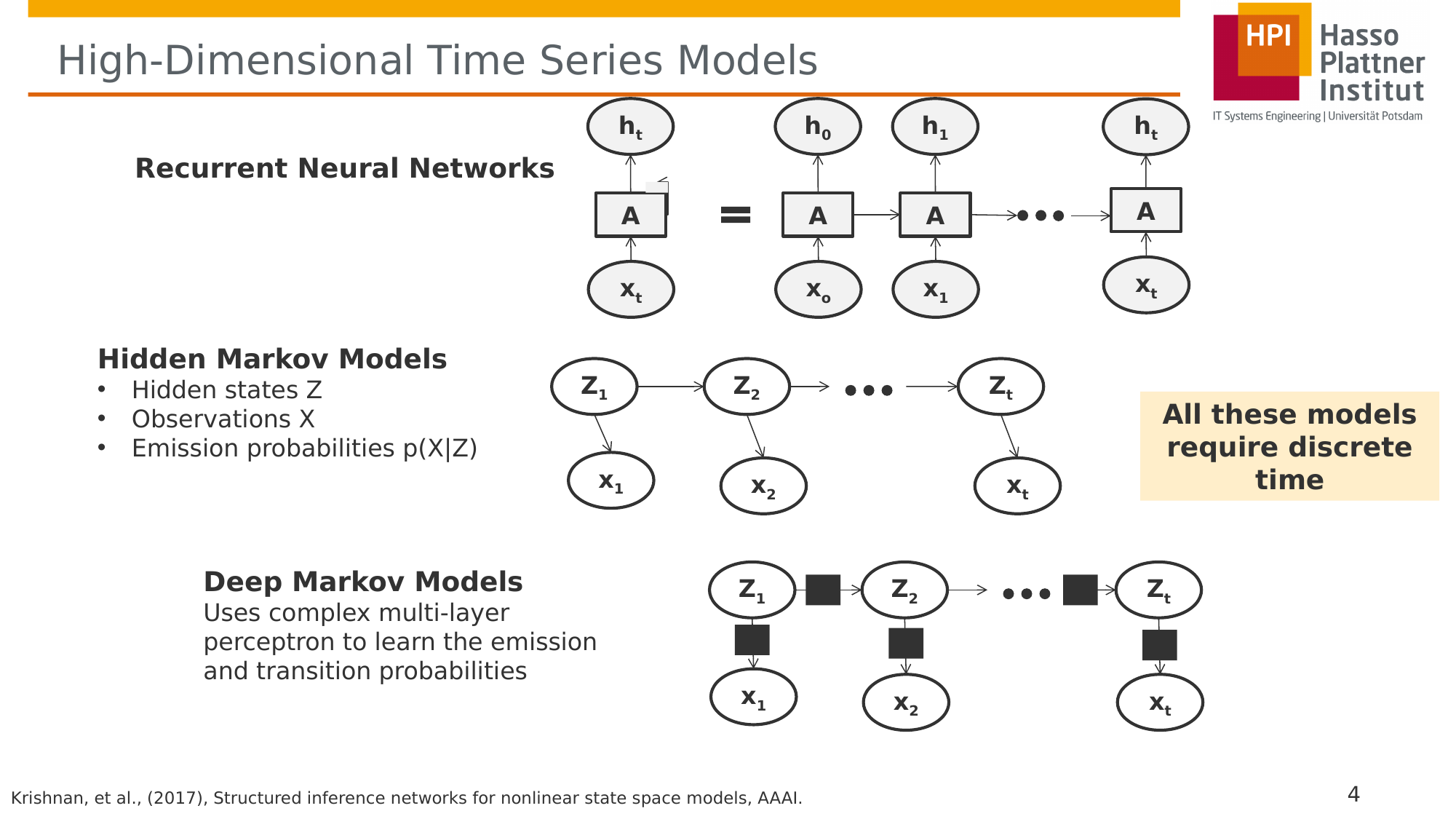

# High-Dimensional Time Series Models
ht
h0
h1
ht
Recurrent Neural Networks

A
A
A
A

xt
xt
xo
x1
Hidden Markov Models
Hidden states Z
Observations X
Emission probabilities p(X|Z)
Z2
Zt
Z1

All these models require discrete time
x1
x2
xt
Deep Markov Models
Uses complex multi-layer perceptron to learn the emission and transition probabilities
Z2
Zt
Z1

x1
x2
xt
4
Krishnan, et al., (2017), Structured inference networks for nonlinear state space models, AAAI.